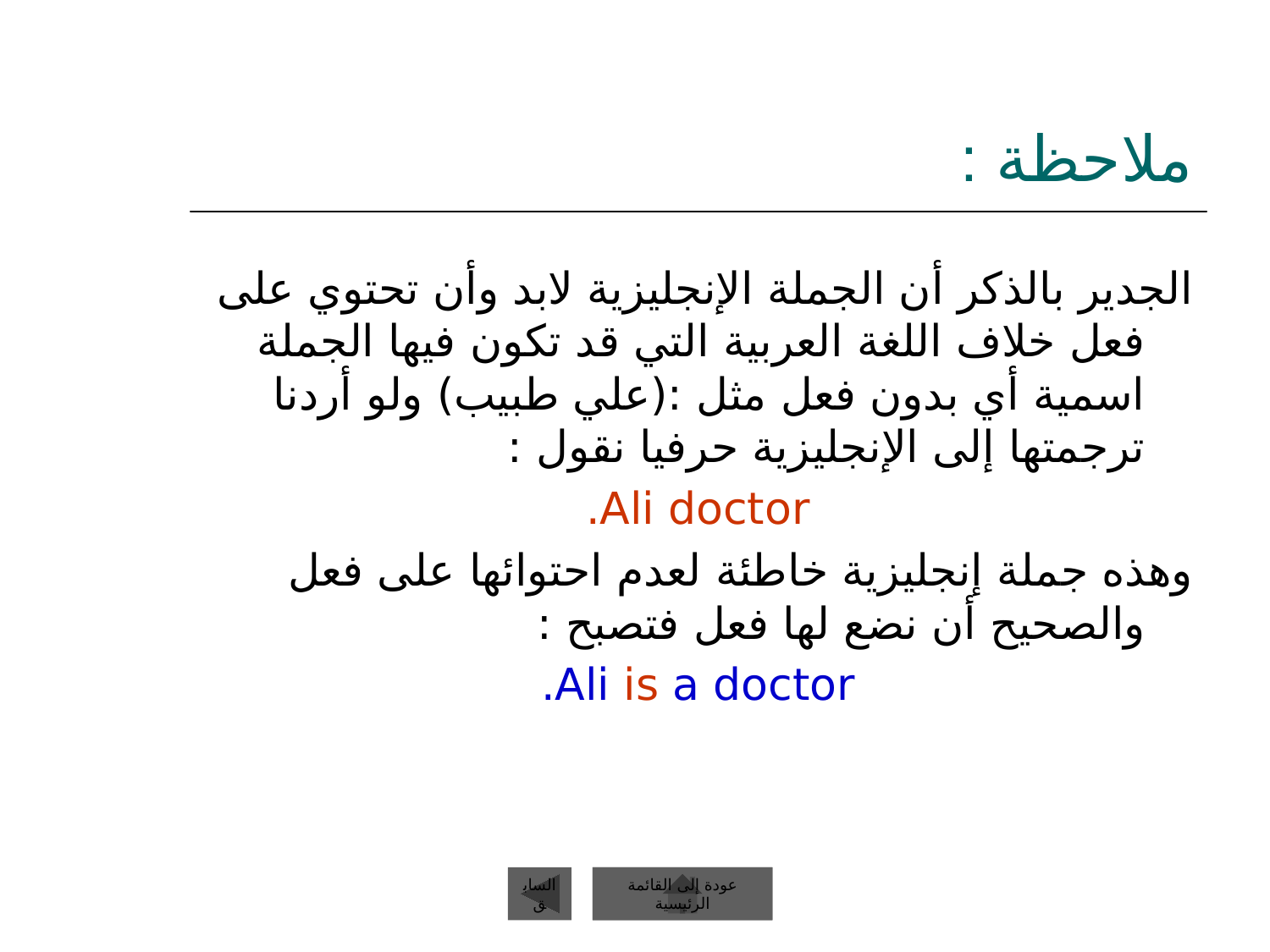

# ملاحظة :
الجدير بالذكر أن الجملة الإنجليزية لابد وأن تحتوي على فعل خلاف اللغة العربية التي قد تكون فيها الجملة اسمية أي بدون فعل مثل :(علي طبيب) ولو أردنا ترجمتها إلى الإنجليزية حرفيا نقول :
Ali doctor.
وهذه جملة إنجليزية خاطئة لعدم احتوائها على فعل والصحيح أن نضع لها فعل فتصبح :
Ali is a doctor.

السابق
عودة إلى القائمة الرئيسية
عودة إلى القائمة الرئيسية